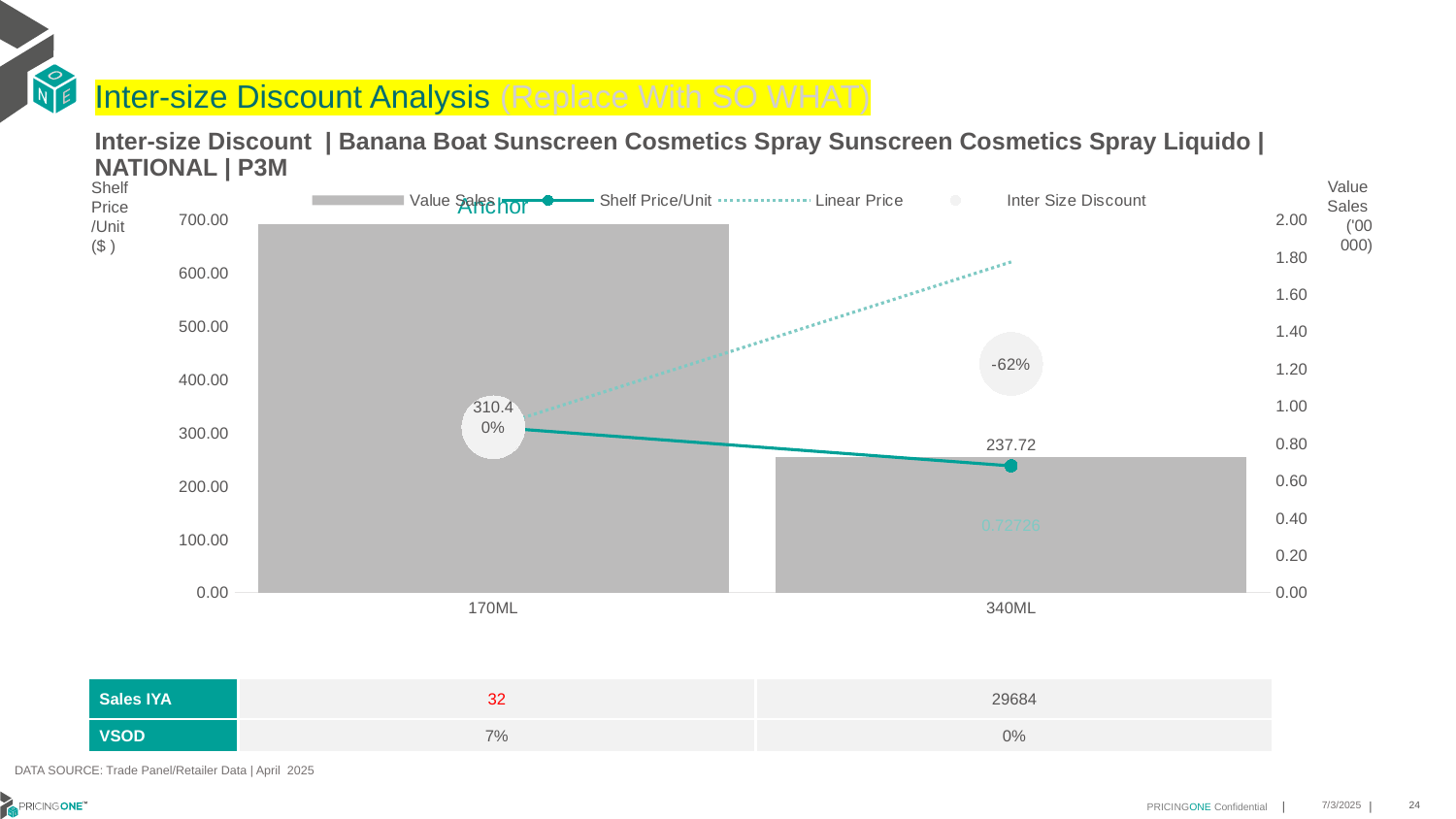

# Inter-size Discount Analysis (Replace With SO WHAT)
Inter-size Discount  | Banana Boat Sunscreen Cosmetics Spray Sunscreen Cosmetics Spray Liquido | NATIONAL | P3M
Shelf
Price
/Unit
($ )

### Chart

| Category | Value Sales | Shelf Price/Unit | Linear Price | Inter Size Discount |
|---|---|---|---|---|
| 170ML | 1.9764 | 310.4003 | 310.4003 | 310.4003 |
| 340ML | 0.72726 | 237.7193 | 620.8006 | 429.25995 |
Value
Sales
('00 000)
| Sales IYA | 32 | 29684 |
| --- | --- | --- |
| VSOD | 7% | 0% |
DATA SOURCE: Trade Panel/Retailer Data | April  2025

7/3/2025
24